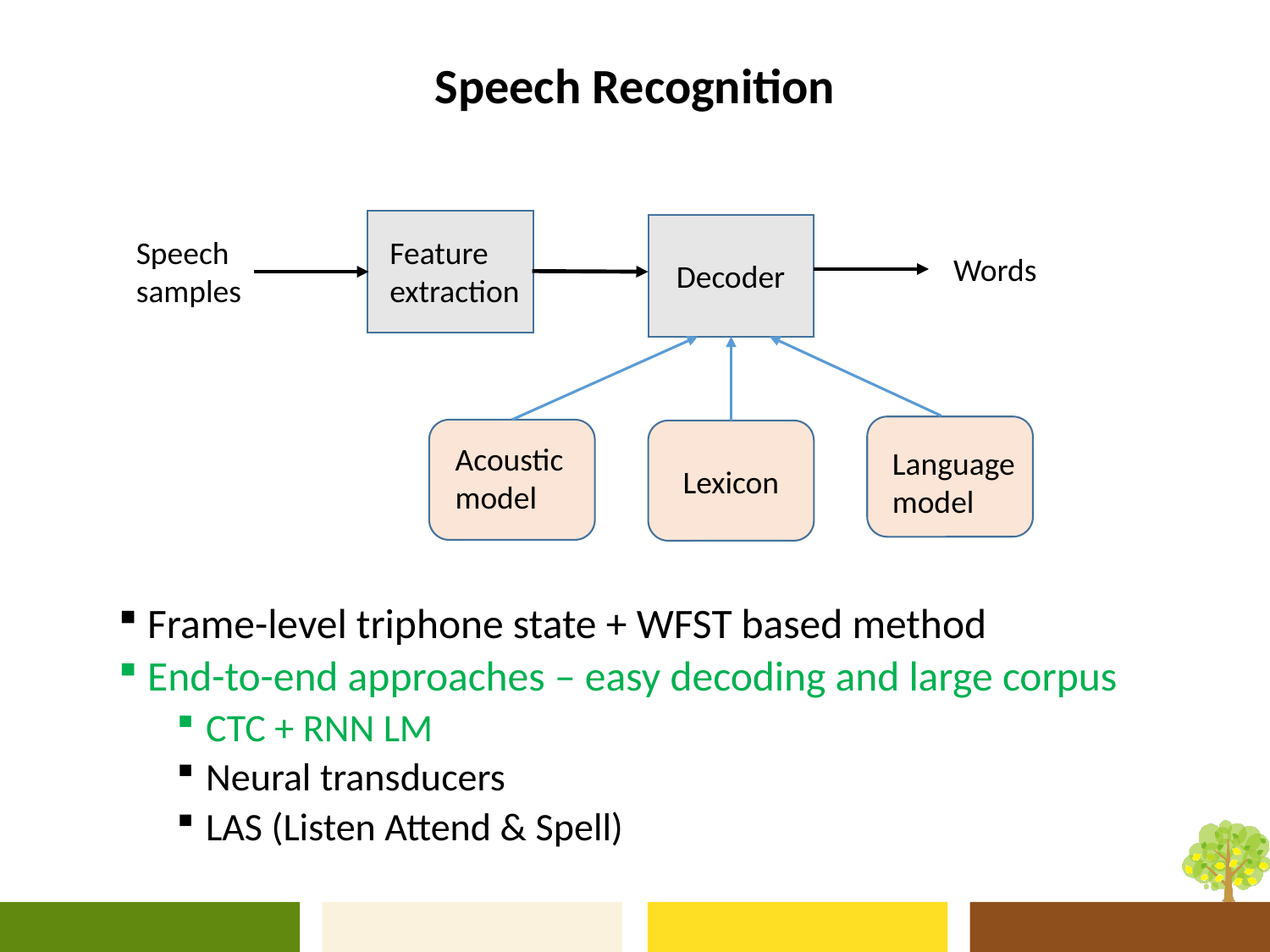

# Speech Recognition

Speech
samples
Feature
extraction
Words
Decoder

Acoustic
model
Language
model
Lexicon
Frame-level triphone state + WFST based method
End-to-end approaches – easy decoding and large corpus
CTC + RNN LM
Neural transducers
LAS (Listen Attend & Spell)